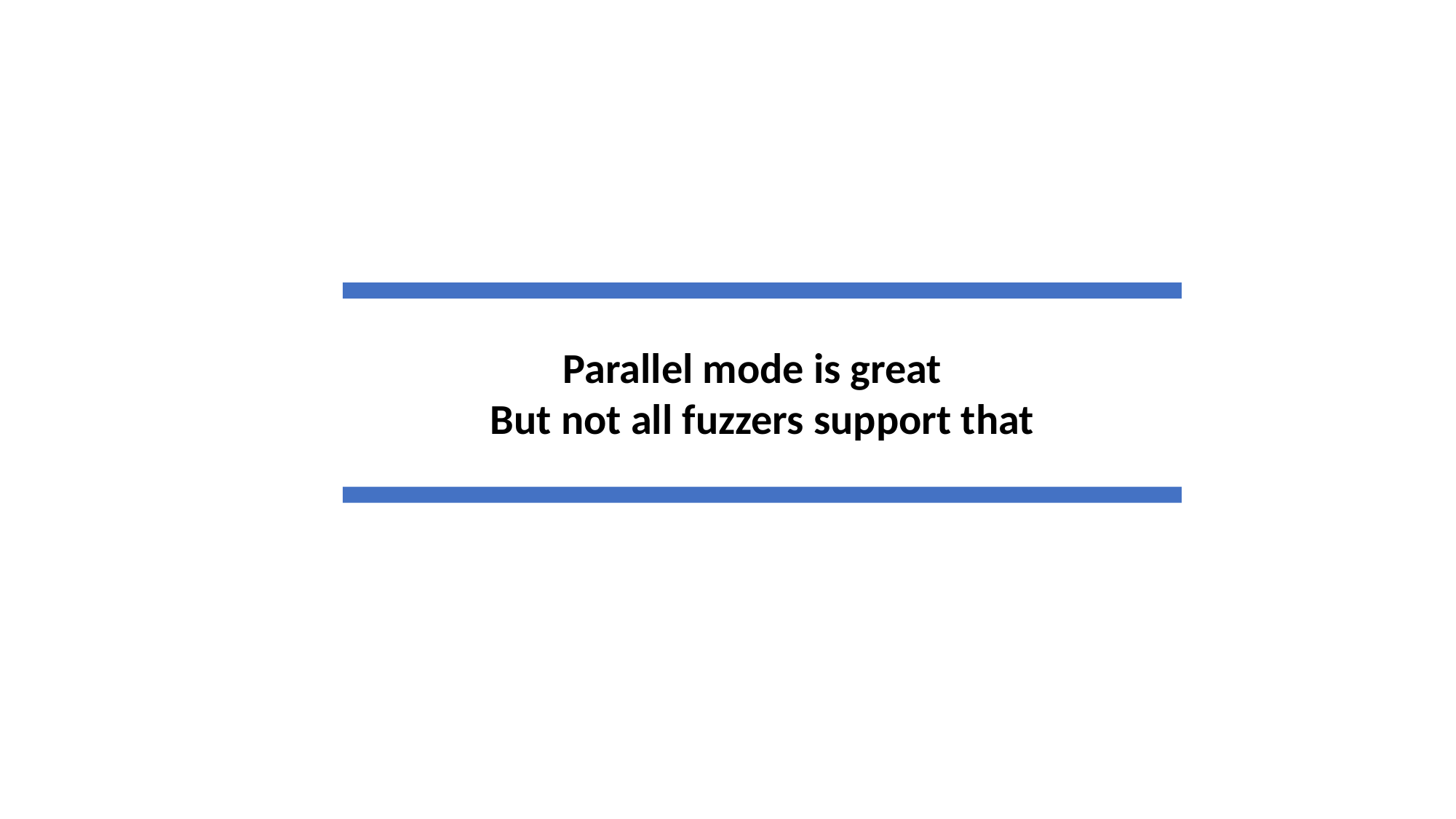

Parallel mode is great
But not all fuzzers support that
# Preliminaries